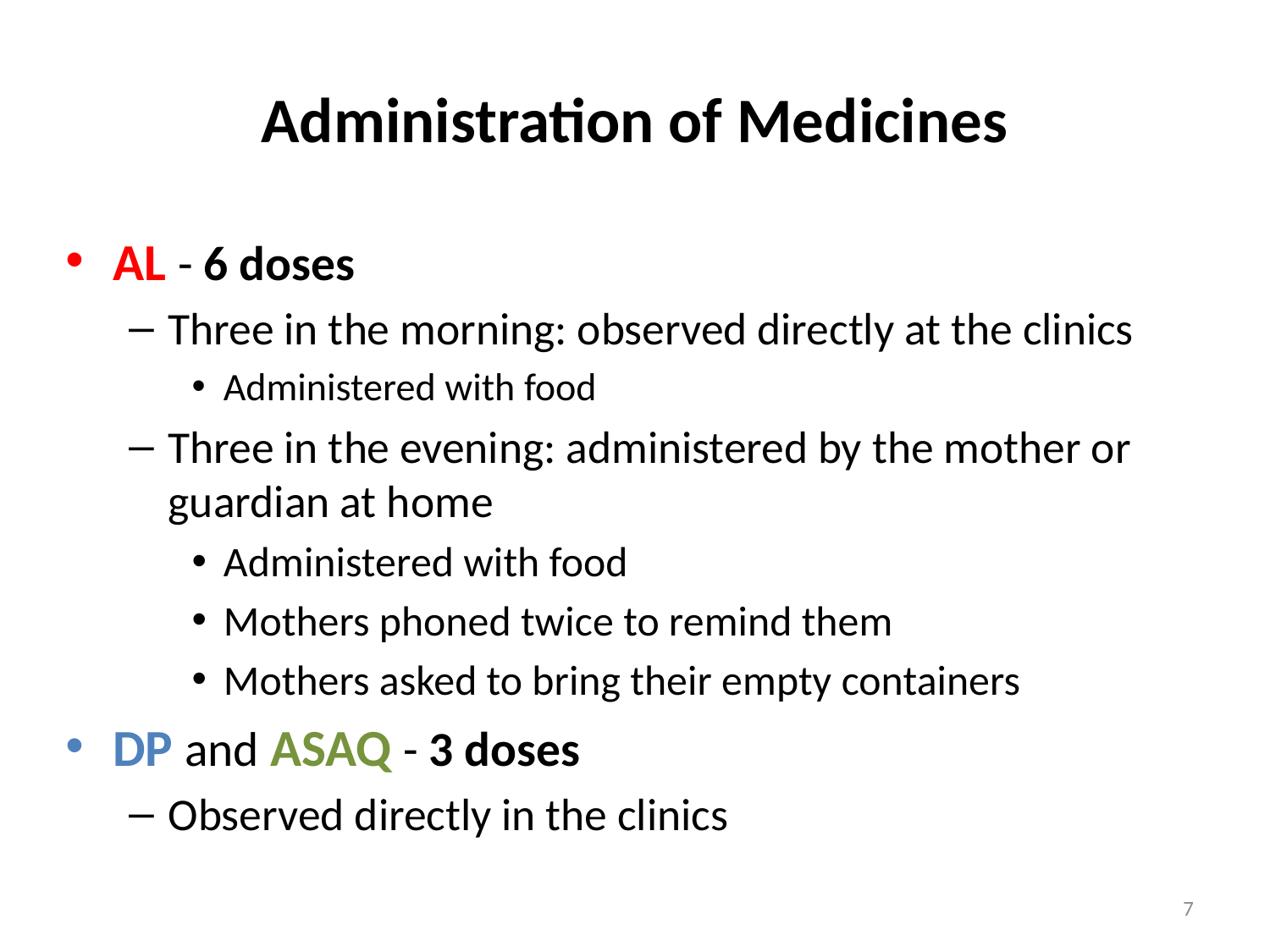

# Administration of Medicines
AL - 6 doses
Three in the morning: observed directly at the clinics
Administered with food
Three in the evening: administered by the mother or guardian at home
Administered with food
Mothers phoned twice to remind them
Mothers asked to bring their empty containers
DP and ASAQ - 3 doses
Observed directly in the clinics

7